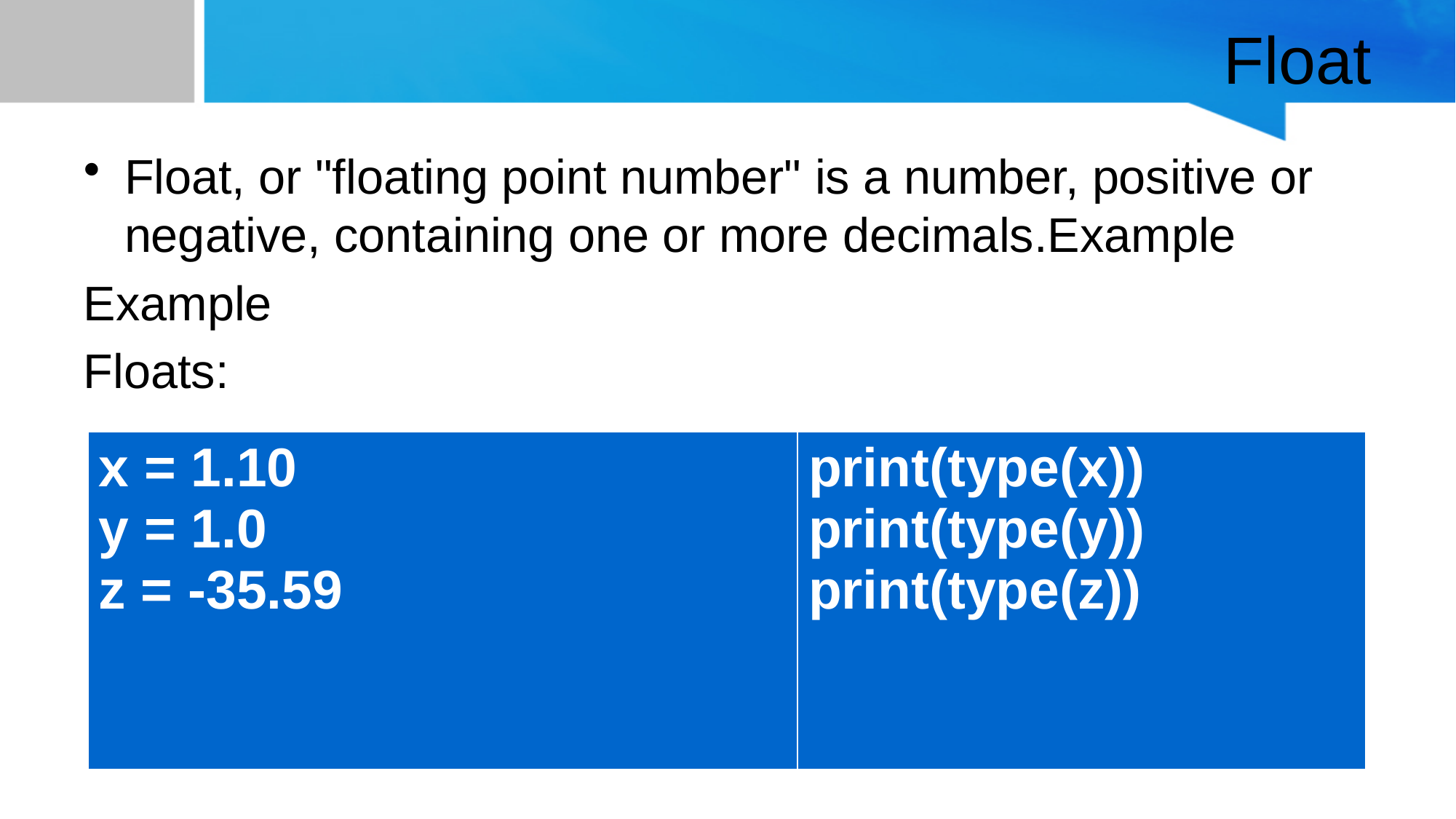

# Float
Float, or "floating point number" is a number, positive or negative, containing one or more decimals.Example
Example
Floats:
| x = 1.10 y = 1.0 z = -35.59 | print(type(x)) print(type(y)) print(type(z)) |
| --- | --- |